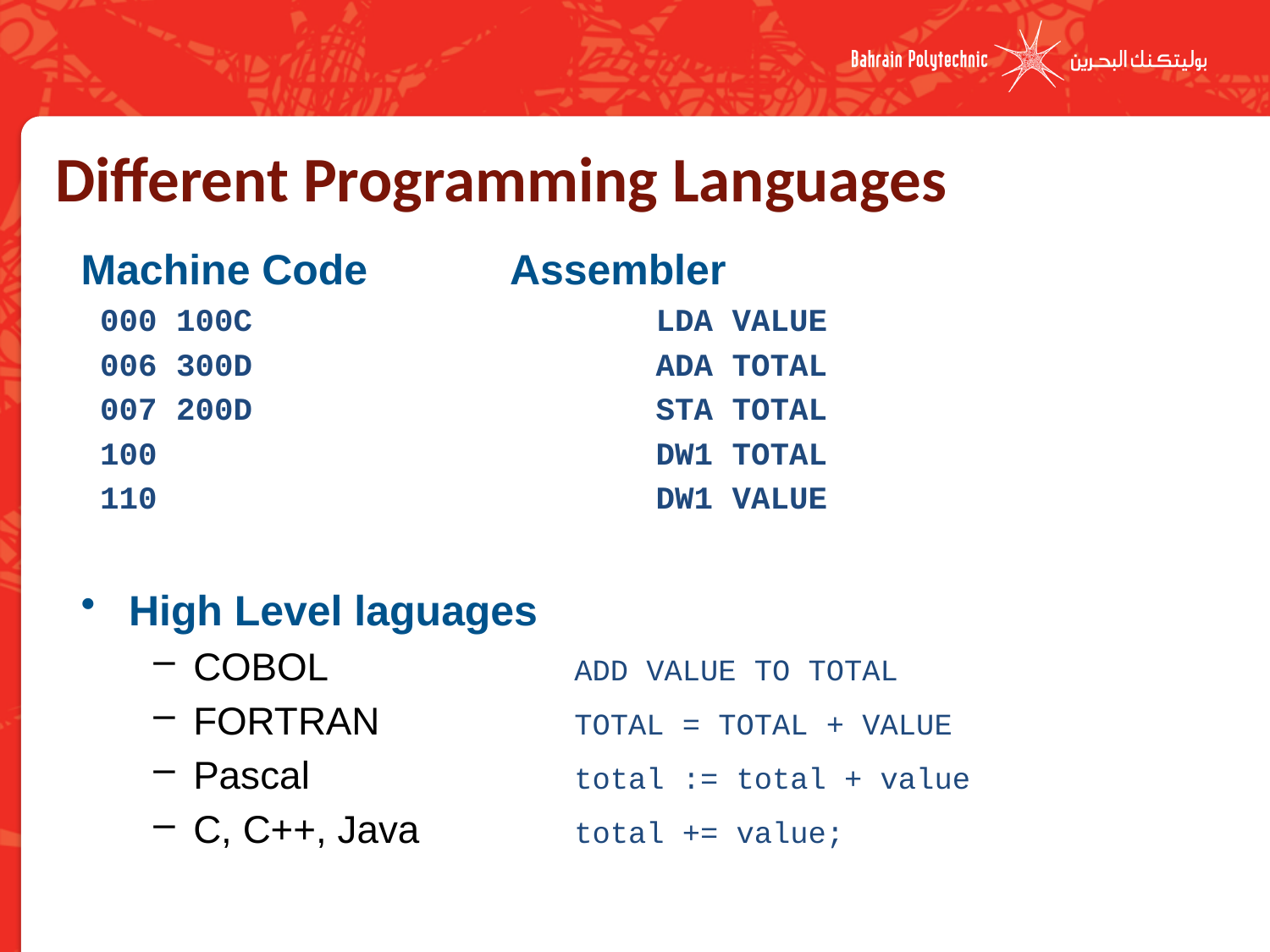

# Different Programming Languages
Machine Code		Assembler
 000 100C              	 LDA VALUE
 006 300D              	 ADA TOTAL
 007 200D              	 STA TOTAL
 100                   	 DW1 TOTAL
 110                   	 DW1 VALUE

High Level laguages
COBOL		ADD VALUE TO TOTAL
FORTRAN		TOTAL = TOTAL + VALUE
Pascal			total := total + value
C, C++, Java		total += value;